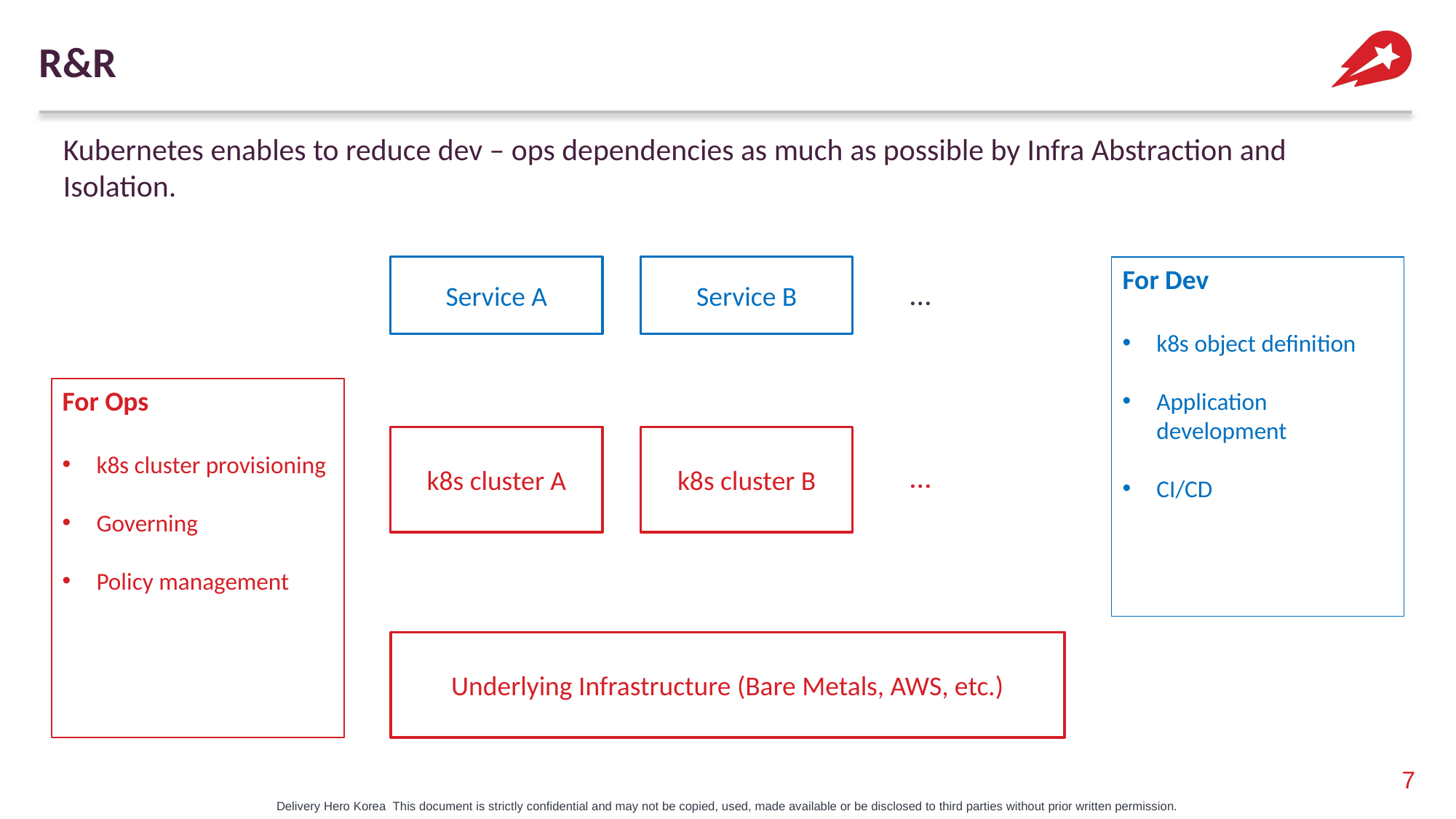

R&R
Kubernetes enables to reduce dev – ops dependencies as much as possible by Infra Abstraction and Isolation.
Service A
Service B
For Dev

k8s object definition

Application development

CI/CD
…
For Ops

k8s cluster provisioning

Governing

Policy management
k8s cluster A
k8s cluster B
…
Underlying Infrastructure (Bare Metals, AWS, etc.)